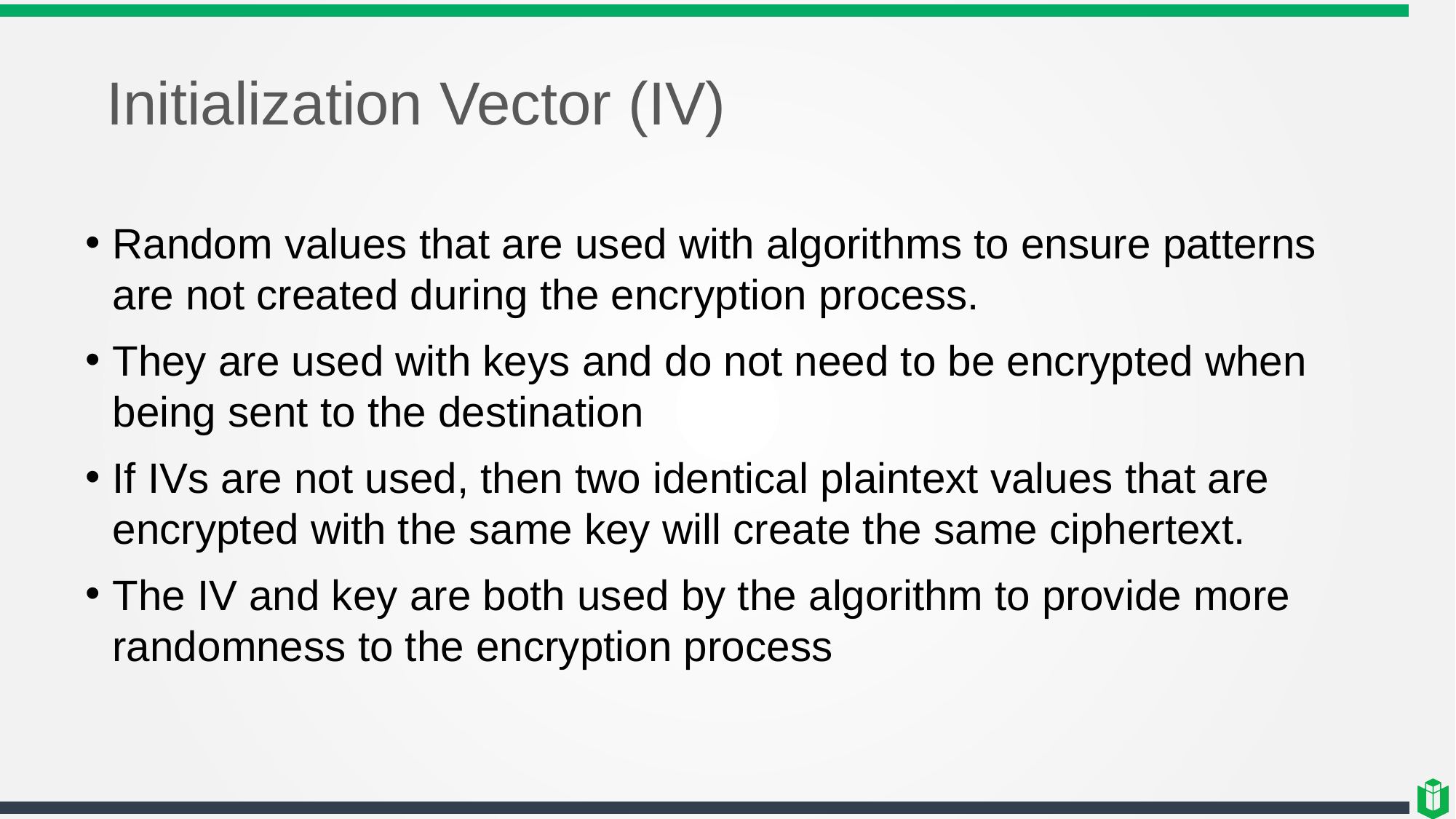

# Initialization Vector (IV)
Random values that are used with algorithms to ensure patterns are not created during the encryption process.
They are used with keys and do not need to be encrypted when being sent to the destination
If IVs are not used, then two identical plaintext values that are encrypted with the same key will create the same ciphertext.
The IV and key are both used by the algorithm to provide more randomness to the encryption process